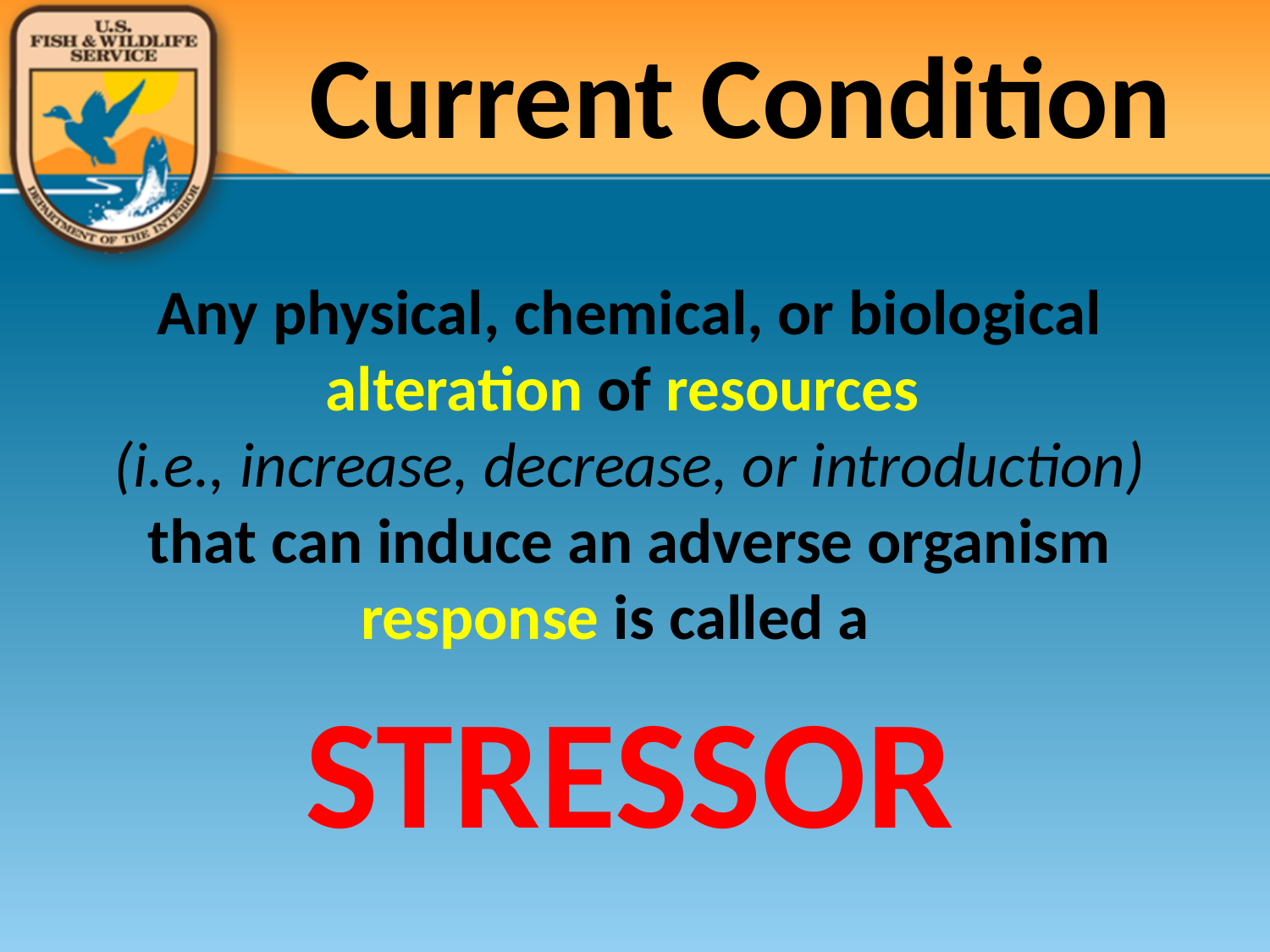

Current Condition
Any physical, chemical, or biological alteration of resources
(i.e., increase, decrease, or introduction)
that can induce an adverse organism response is called a

STRESSOR